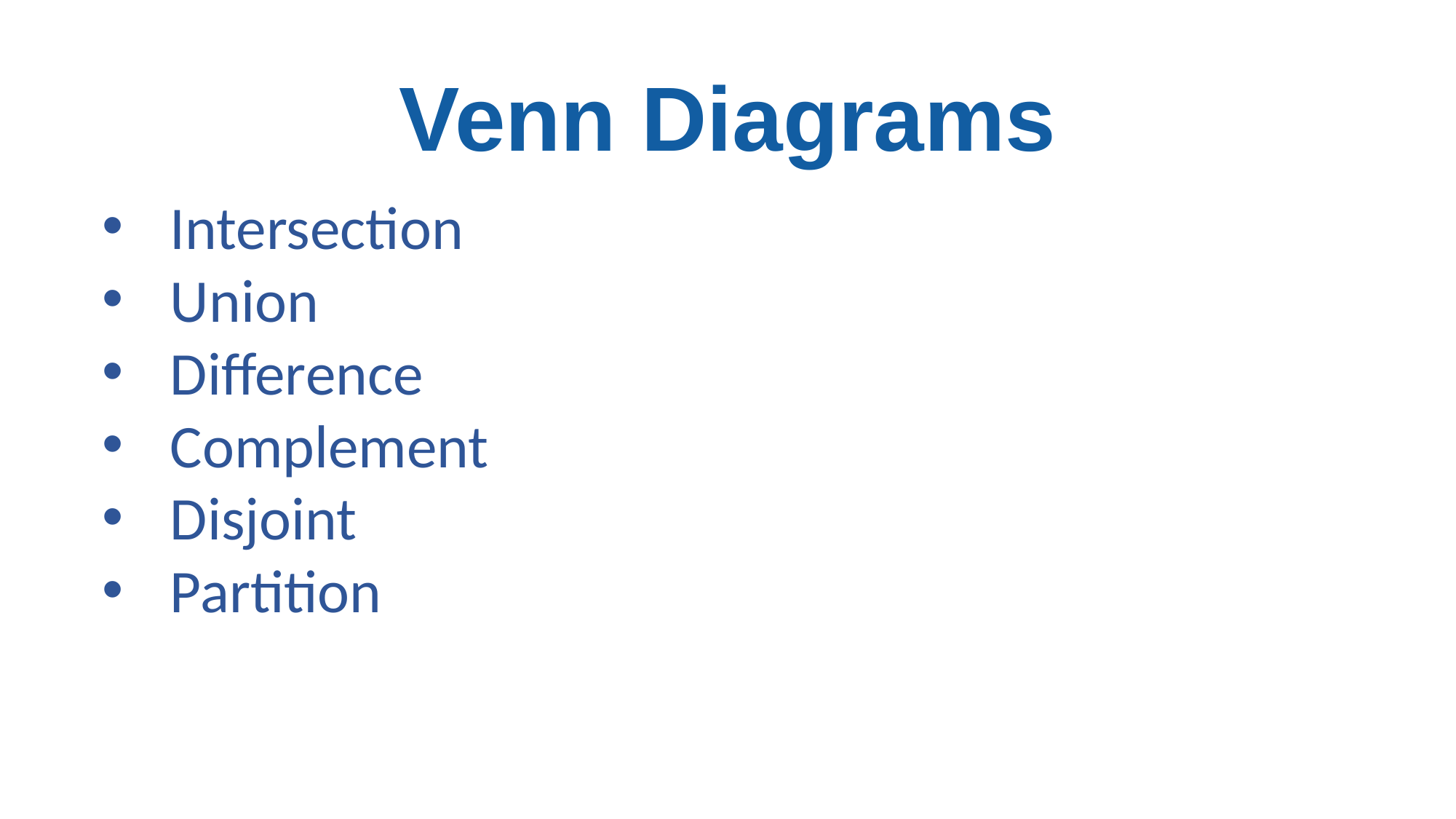

# Venn Diagrams
Intersection
Union
Difference
Complement
Disjoint
Partition